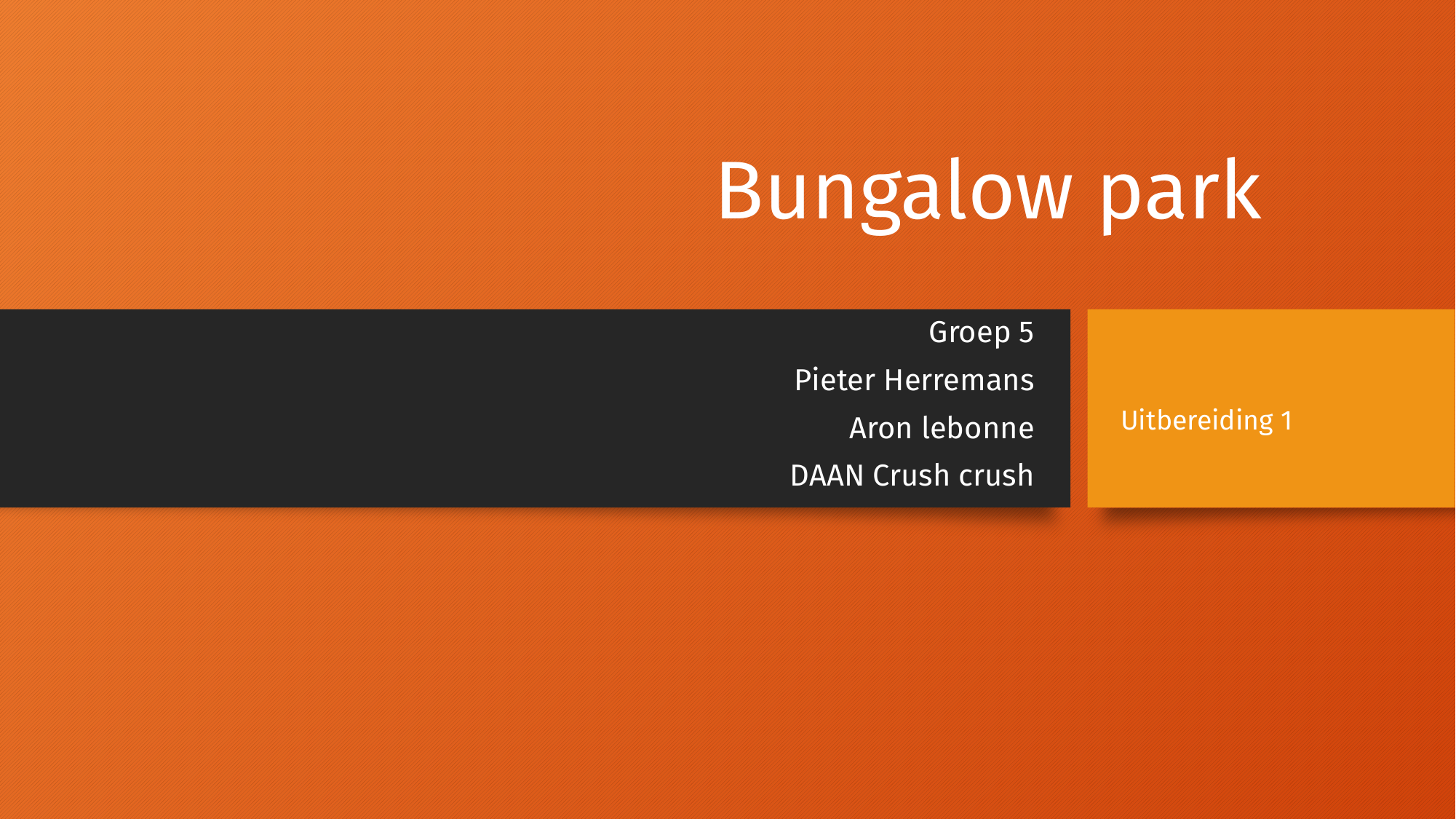

# Bungalow park
Groep 5
Pieter Herremans
Aron lebonne
DAAN Crush crush
Uitbereiding 1